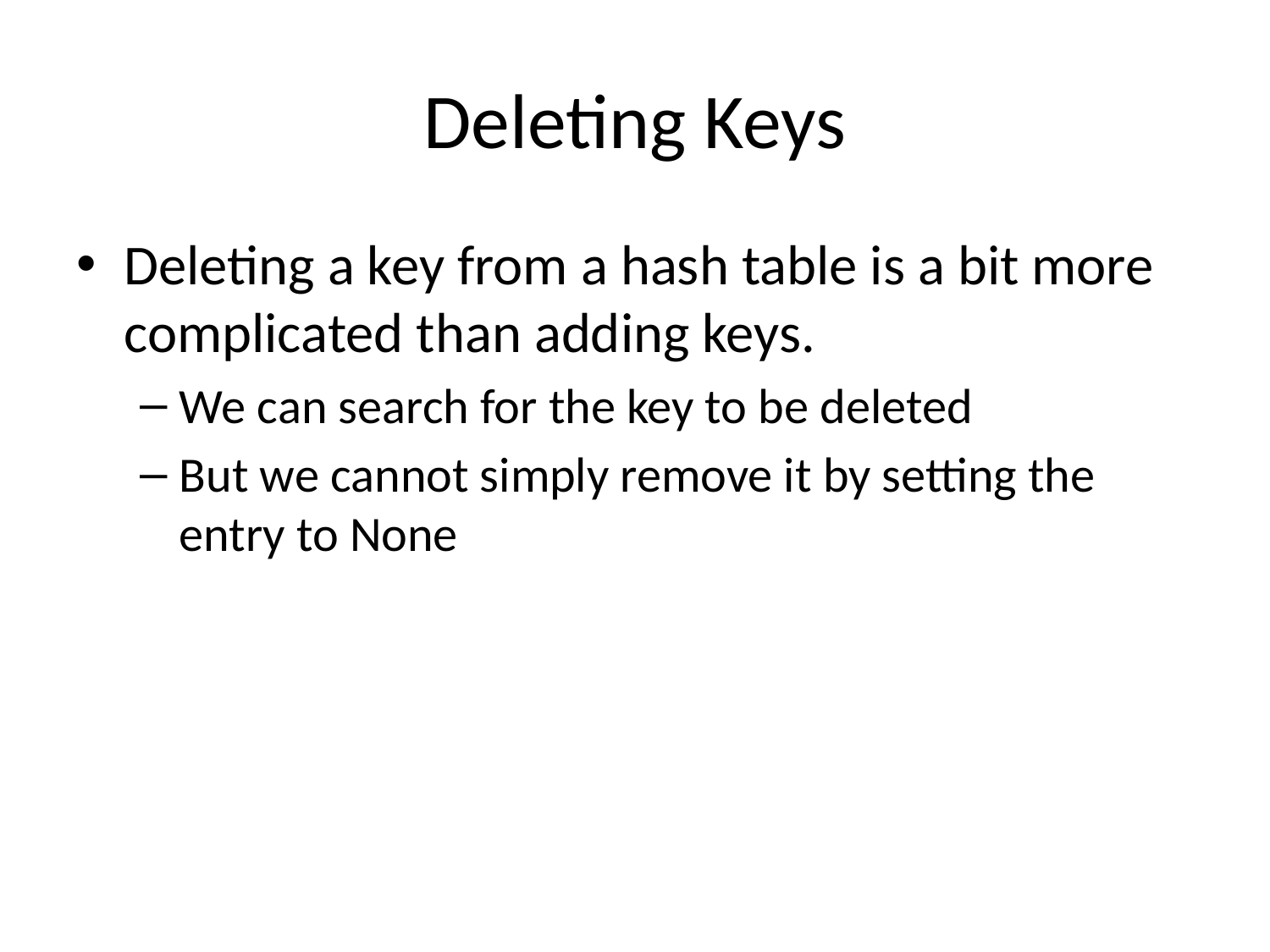

# Deleting Keys
Deleting a key from a hash table is a bit more complicated than adding keys.
We can search for the key to be deleted
But we cannot simply remove it by setting the entry to None